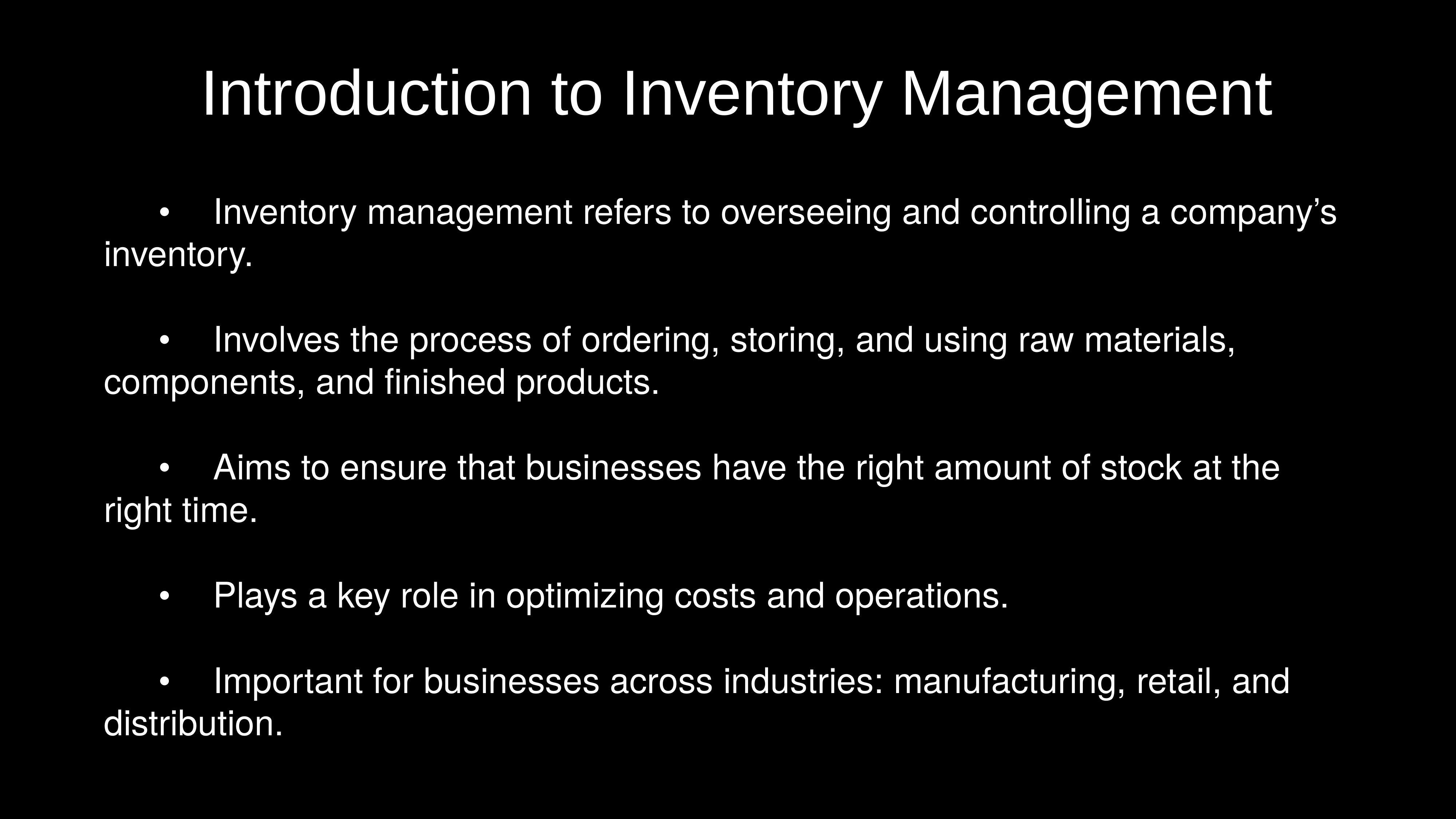

# Introduction to Inventory Management
	•	Inventory management refers to overseeing and controlling a company’s inventory.
	•	Involves the process of ordering, storing, and using raw materials, components, and finished products.
	•	Aims to ensure that businesses have the right amount of stock at the right time.
	•	Plays a key role in optimizing costs and operations.
	•	Important for businesses across industries: manufacturing, retail, and distribution.